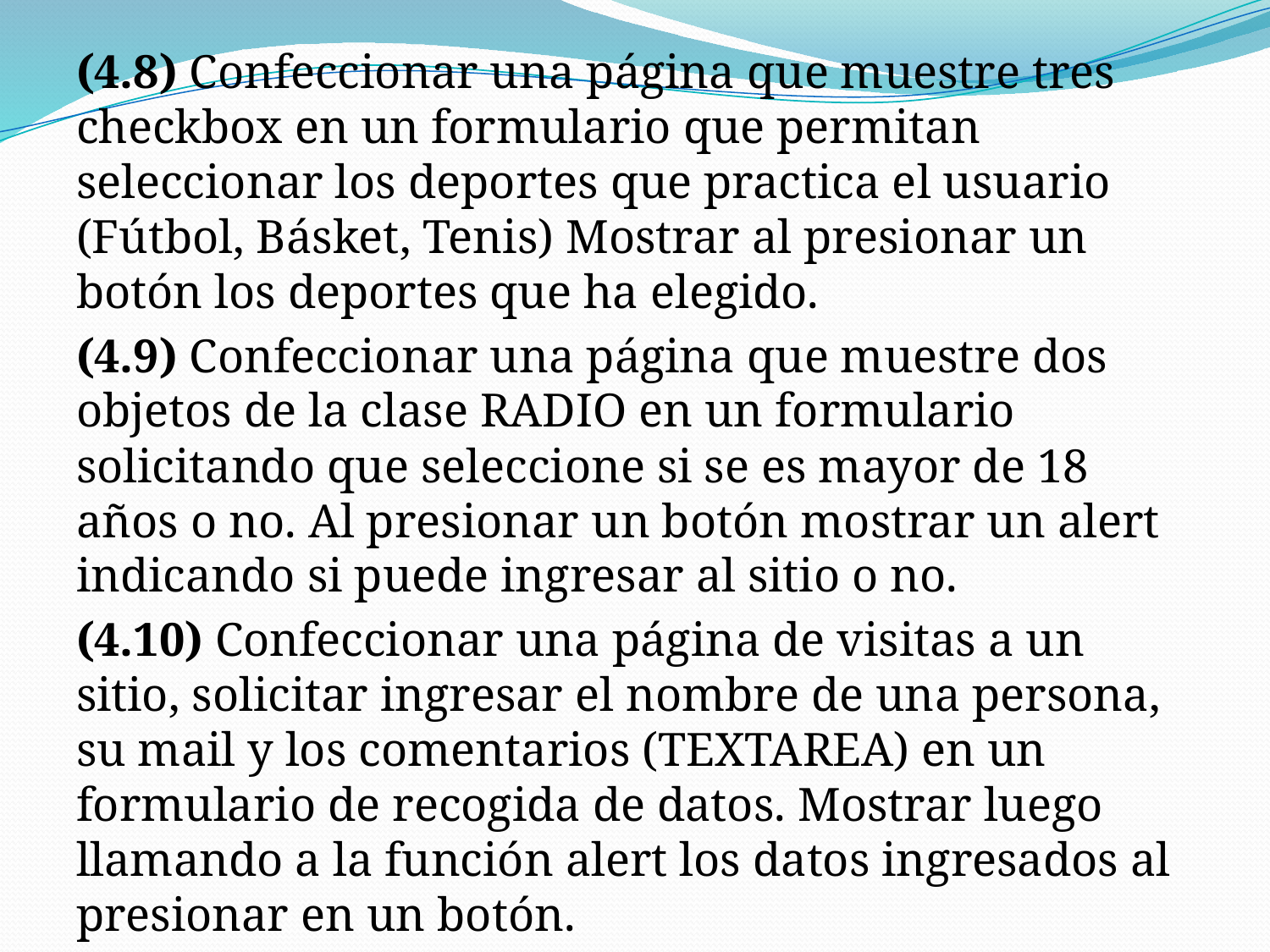

(4.8) Confeccionar una página que muestre tres checkbox en un formulario que permitan seleccionar los deportes que practica el usuario (Fútbol, Básket, Tenis) Mostrar al presionar un botón los deportes que ha elegido.
(4.9) Confeccionar una página que muestre dos objetos de la clase RADIO en un formulario solicitando que seleccione si se es mayor de 18 años o no. Al presionar un botón mostrar un alert indicando si puede ingresar al sitio o no.
(4.10) Confeccionar una página de visitas a un sitio, solicitar ingresar el nombre de una persona, su mail y los comentarios (TEXTAREA) en un formulario de recogida de datos. Mostrar luego llamando a la función alert los datos ingresados al presionar en un botón.